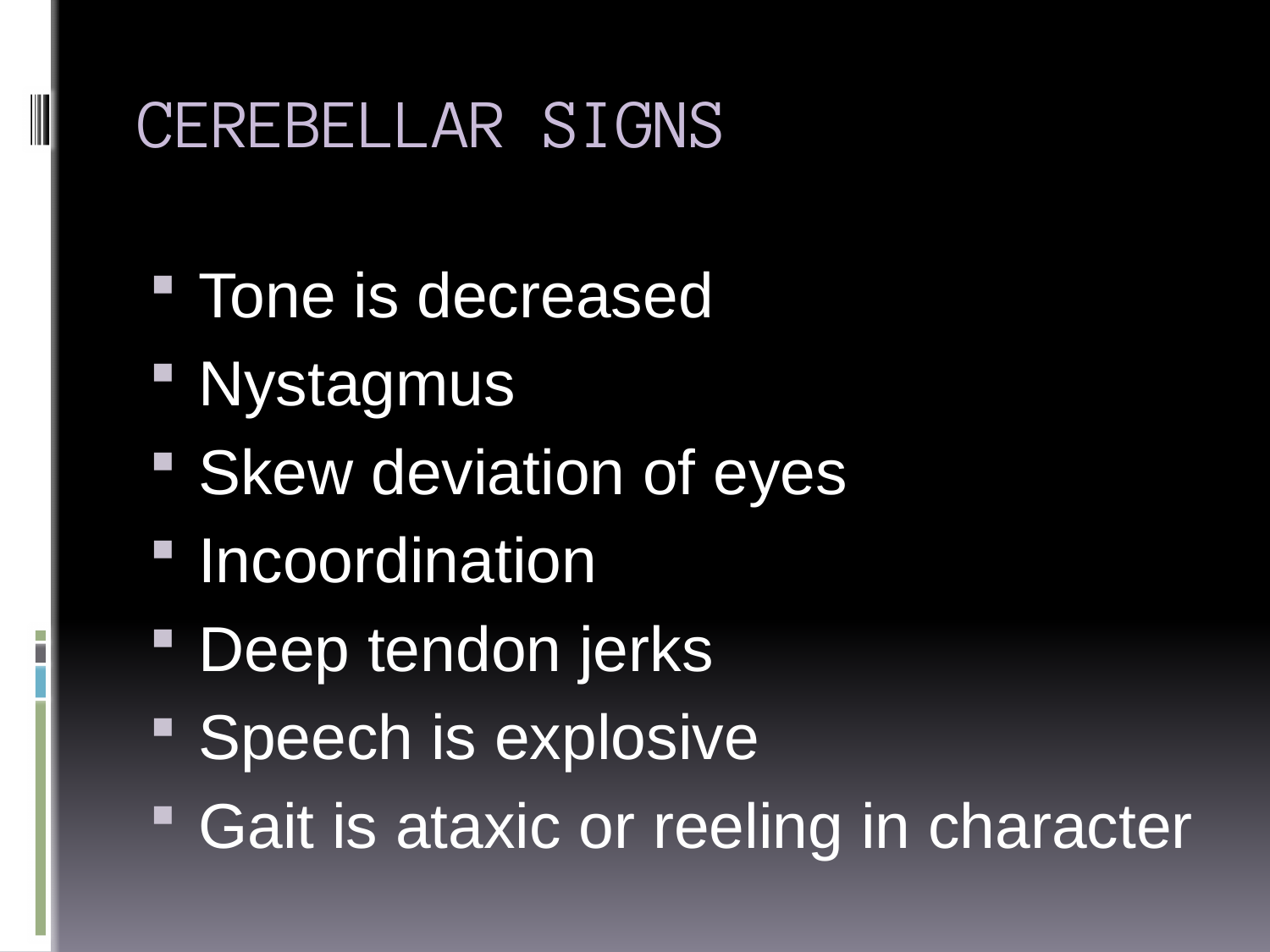

# CEREBELLAR SIGNS
Tone is decreased
Nystagmus
Skew deviation of eyes
Incoordination
Deep tendon jerks
Speech is explosive
Gait is ataxic or reeling in character